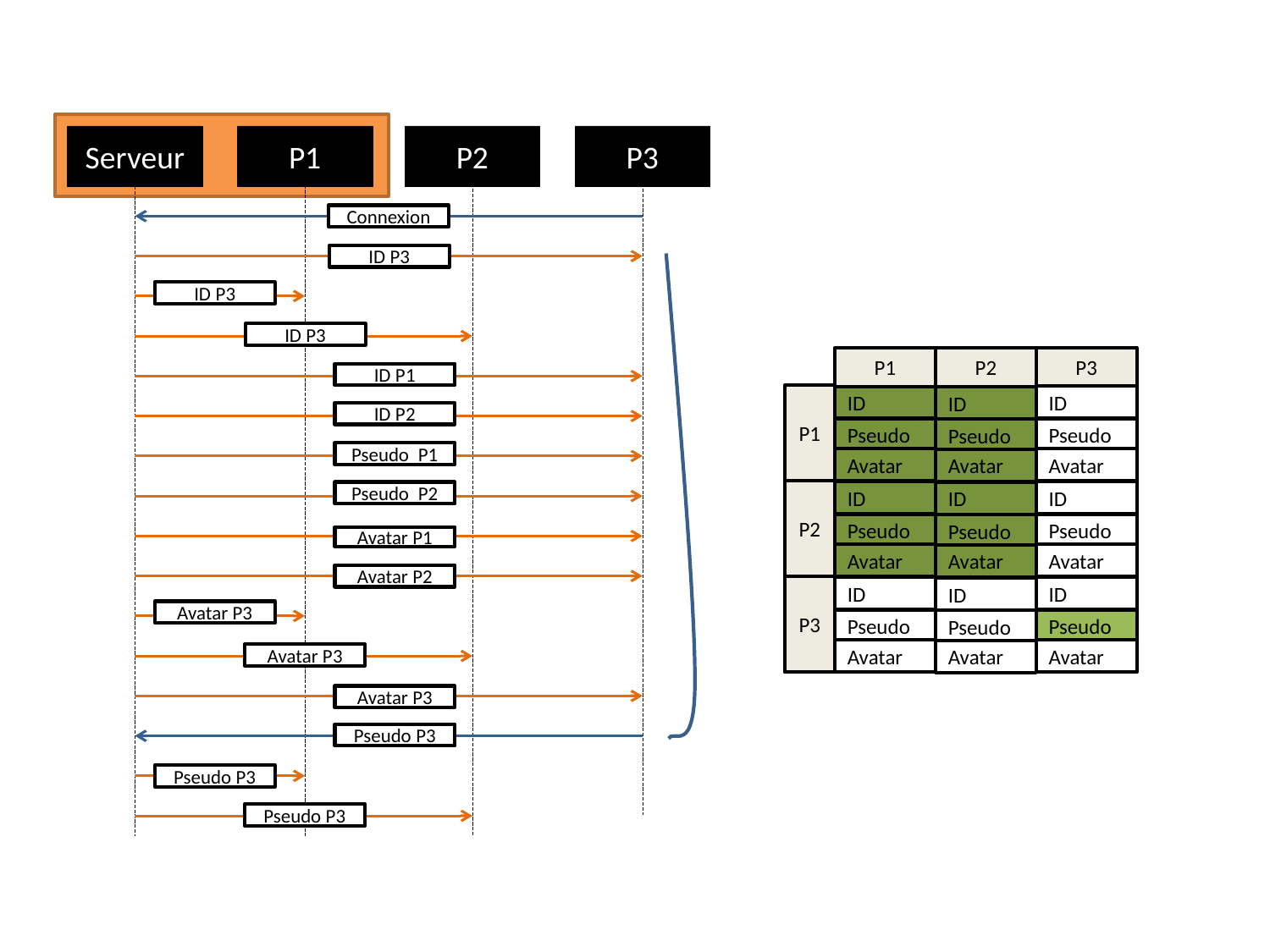

Serveur
P1
P2
P3
Connexion
ID P3

ID P3
ID P3
P1
P2
P3
ID P1
P1
ID
ID
ID
ID P2
Pseudo
Pseudo
Pseudo
Pseudo  P1
Avatar
Avatar
Avatar
P2
ID
ID
Pseudo  P2
ID
Pseudo
Pseudo
Pseudo
Avatar P1
Avatar
Avatar
Avatar
Avatar P2
P3
ID
ID
ID
Avatar P3
Pseudo
Pseudo
Pseudo
Avatar
Avatar
Avatar
Avatar P3
Avatar P3
Pseudo P3
Pseudo P3
Pseudo P3